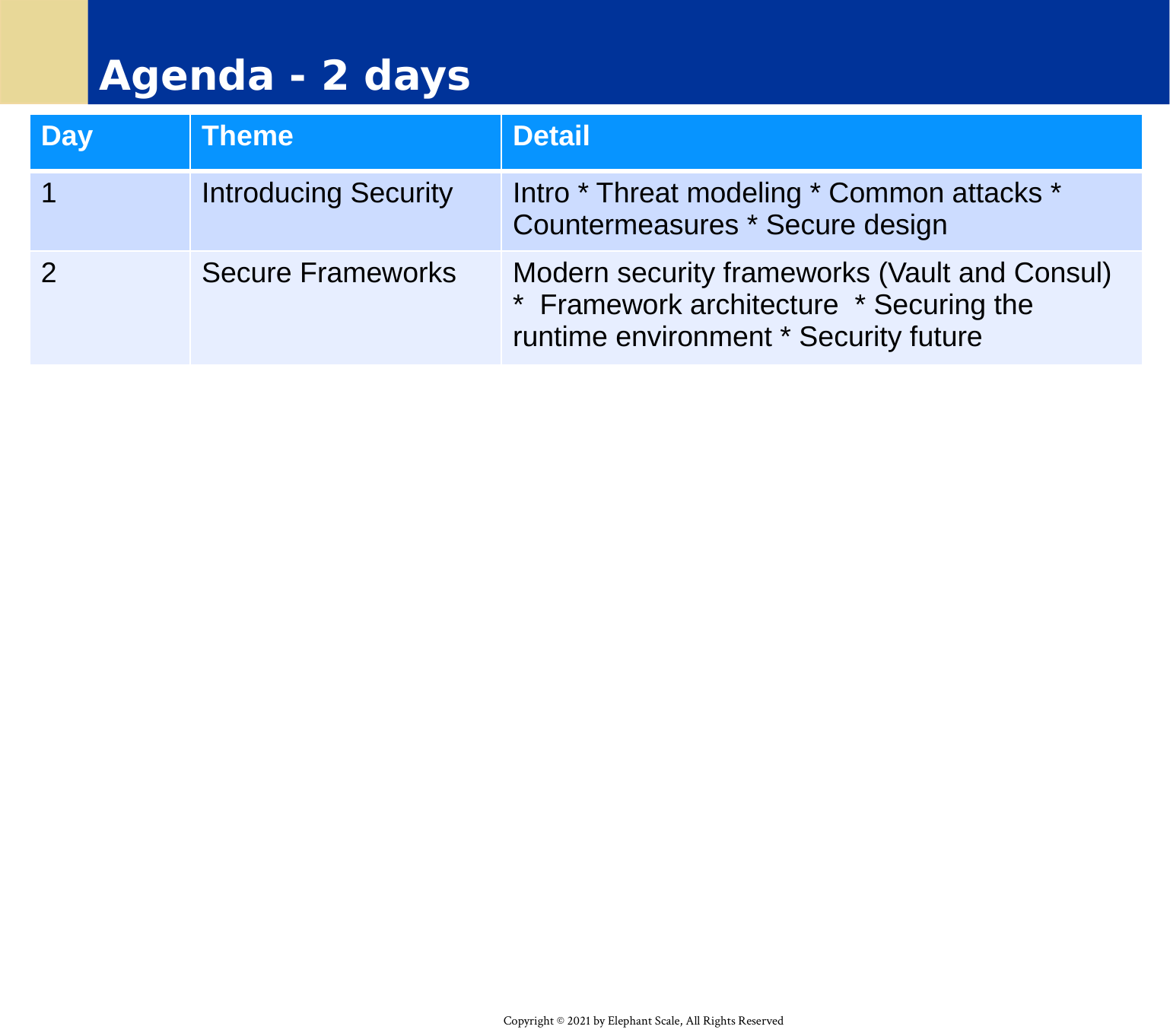

# Agenda - 2 days
| Day | Theme | Detail |
| --- | --- | --- |
| 1 | Introducing Security | Intro \* Threat modeling \* Common attacks \* Countermeasures \* Secure design |
| 2 | Secure Frameworks | Modern security frameworks (Vault and Consul) \* Framework architecture \* Securing the runtime environment \* Security future |

Copyright © 2021 by Elephant Scale, All Rights Reserved